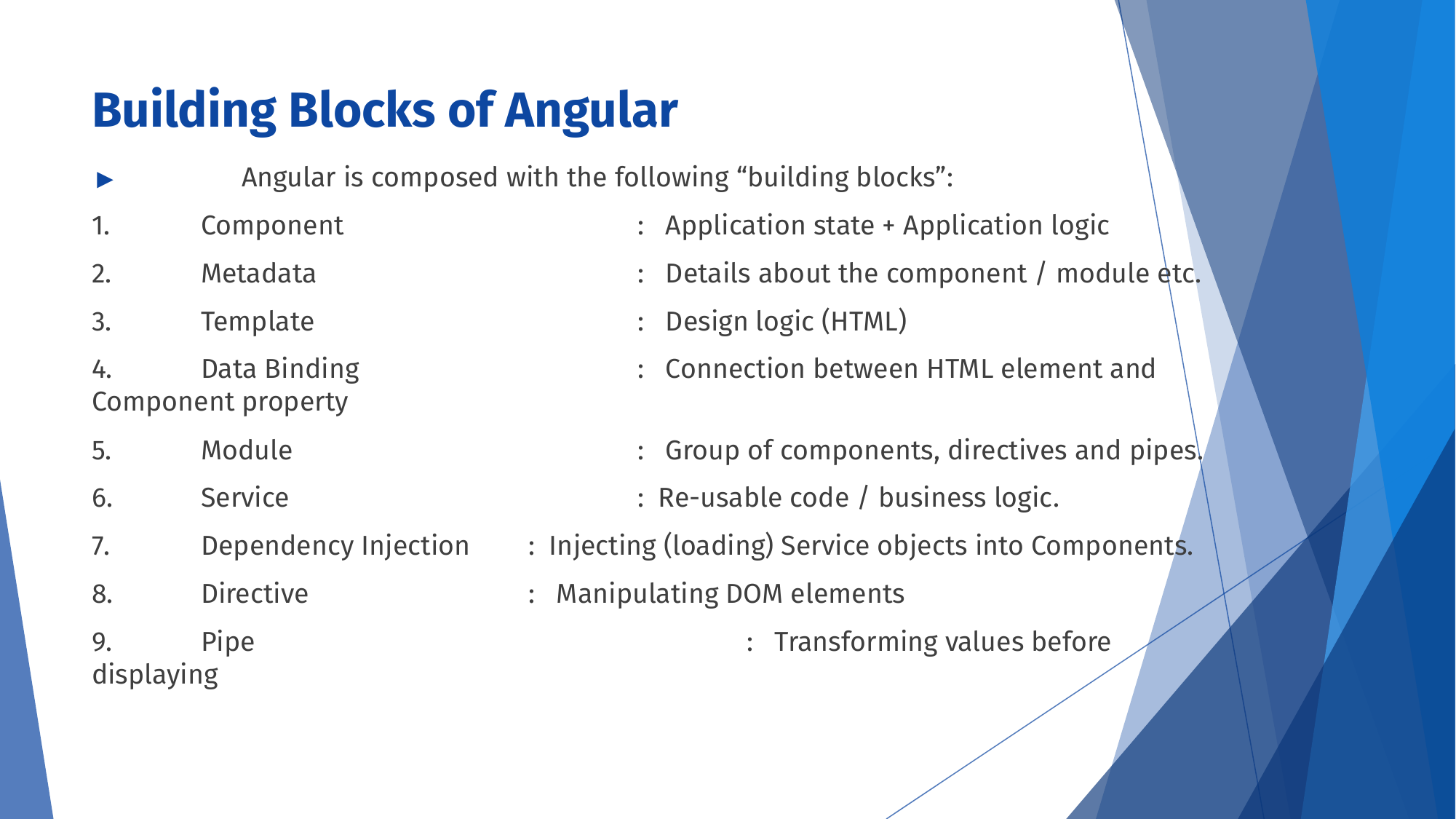

# Building Blocks of Angular
	Angular is composed with the following “building blocks”:
1.	Component			:   Application state + Application logic
2.	Metadata			:   Details about the component / module etc.
3.	Template			:   Design logic (HTML)
4.	Data Binding			:   Connection between HTML element and Component property
5.	Module				:   Group of components, directives and pipes.
6.	Service				:  Re-usable code / business logic.
7.	Dependency Injection	:  Injecting (loading) Service objects into Components.
8.	Directive			:   Manipulating DOM elements
9.	Pipe					:   Transforming values before displaying